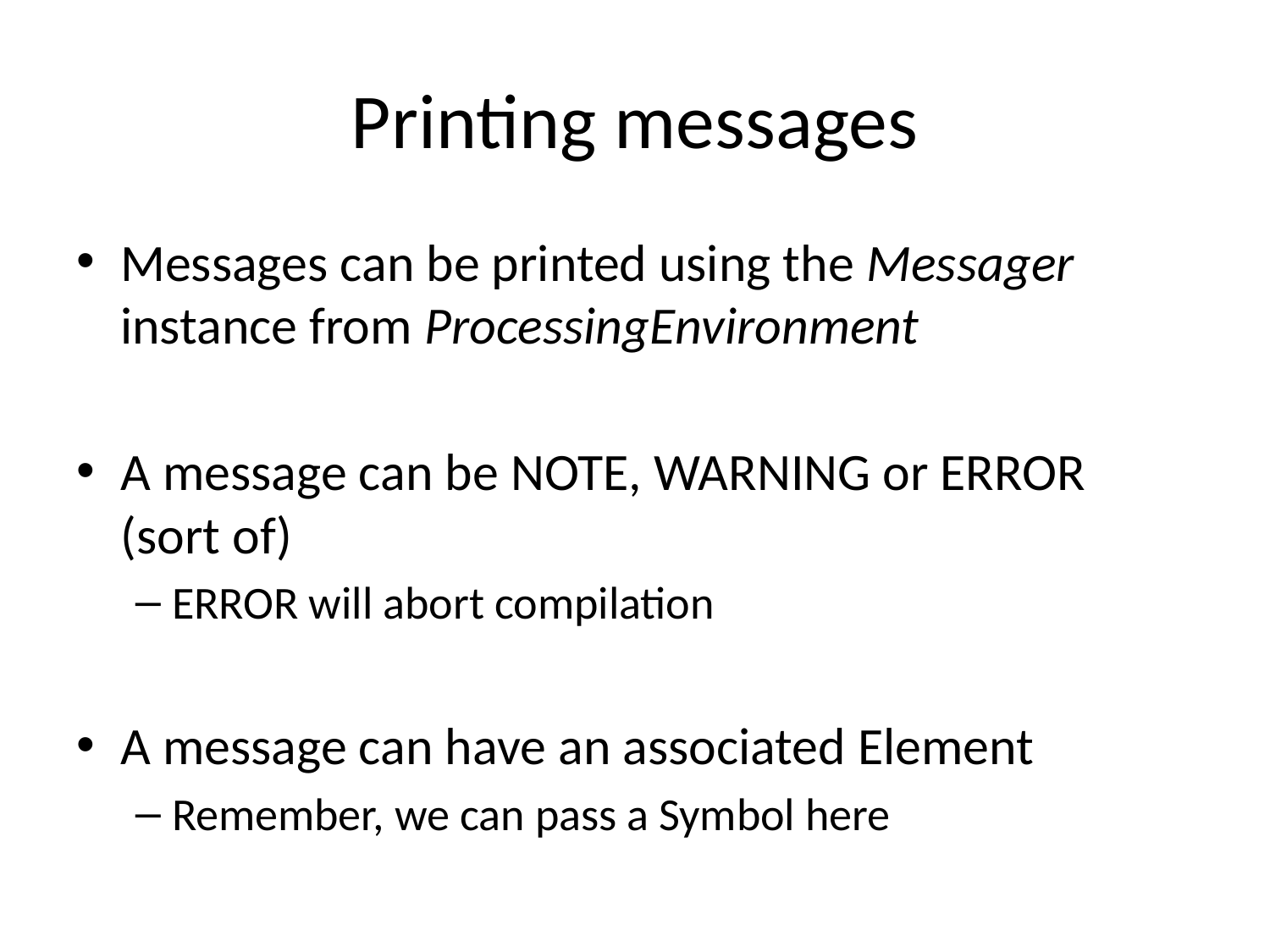

# Printing messages
Messages can be printed using the Messager instance from ProcessingEnvironment

A message can be NOTE, WARNING or ERROR (sort of)
ERROR will abort compilation

A message can have an associated Element
Remember, we can pass a Symbol here